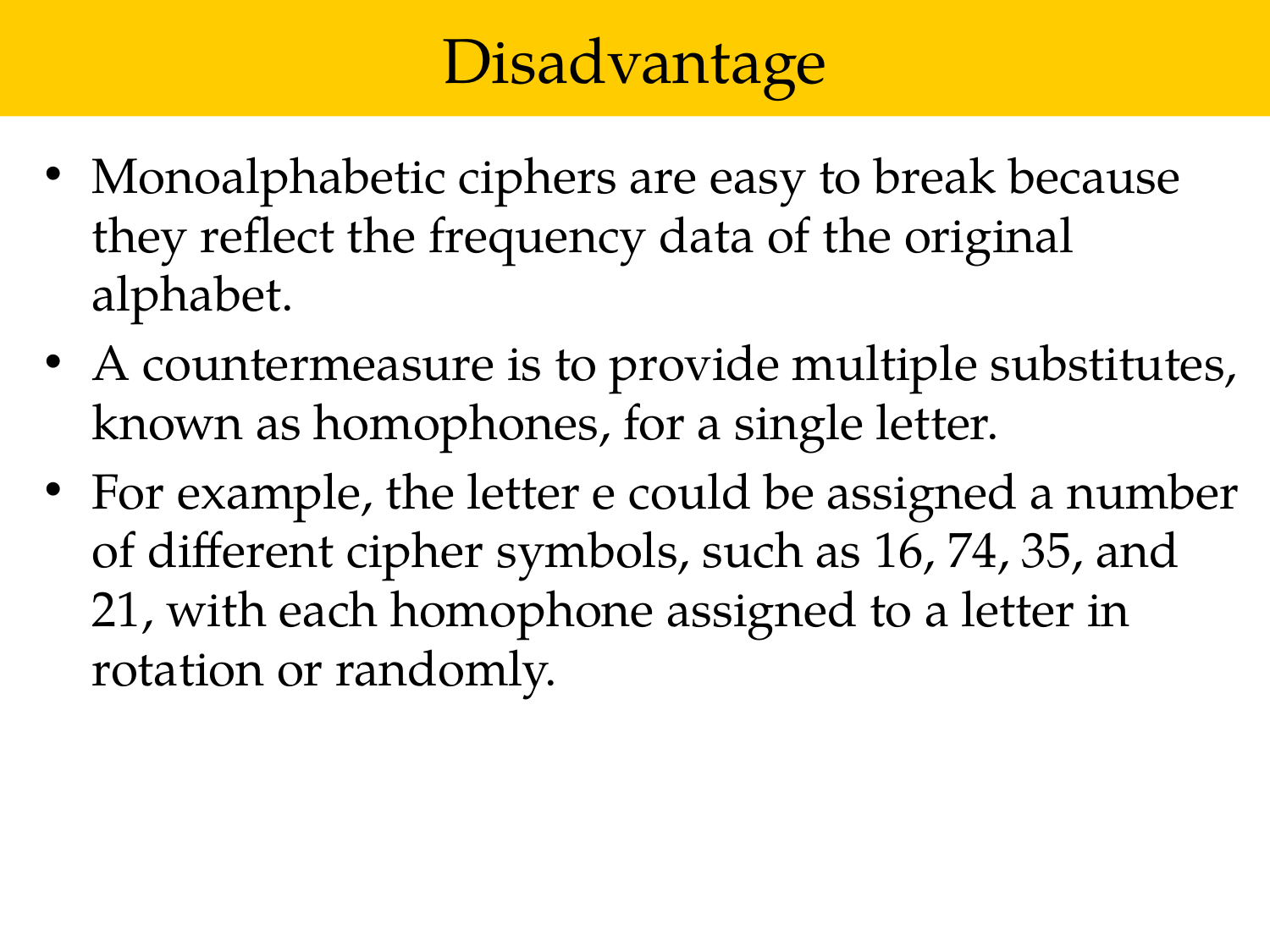

# Disadvantage
Monoalphabetic ciphers are easy to break because they reflect the frequency data of the original alphabet.
A countermeasure is to provide multiple substitutes, known as homophones, for a single letter.
For example, the letter e could be assigned a number of different cipher symbols, such as 16, 74, 35, and 21, with each homophone assigned to a letter in rotation or randomly.